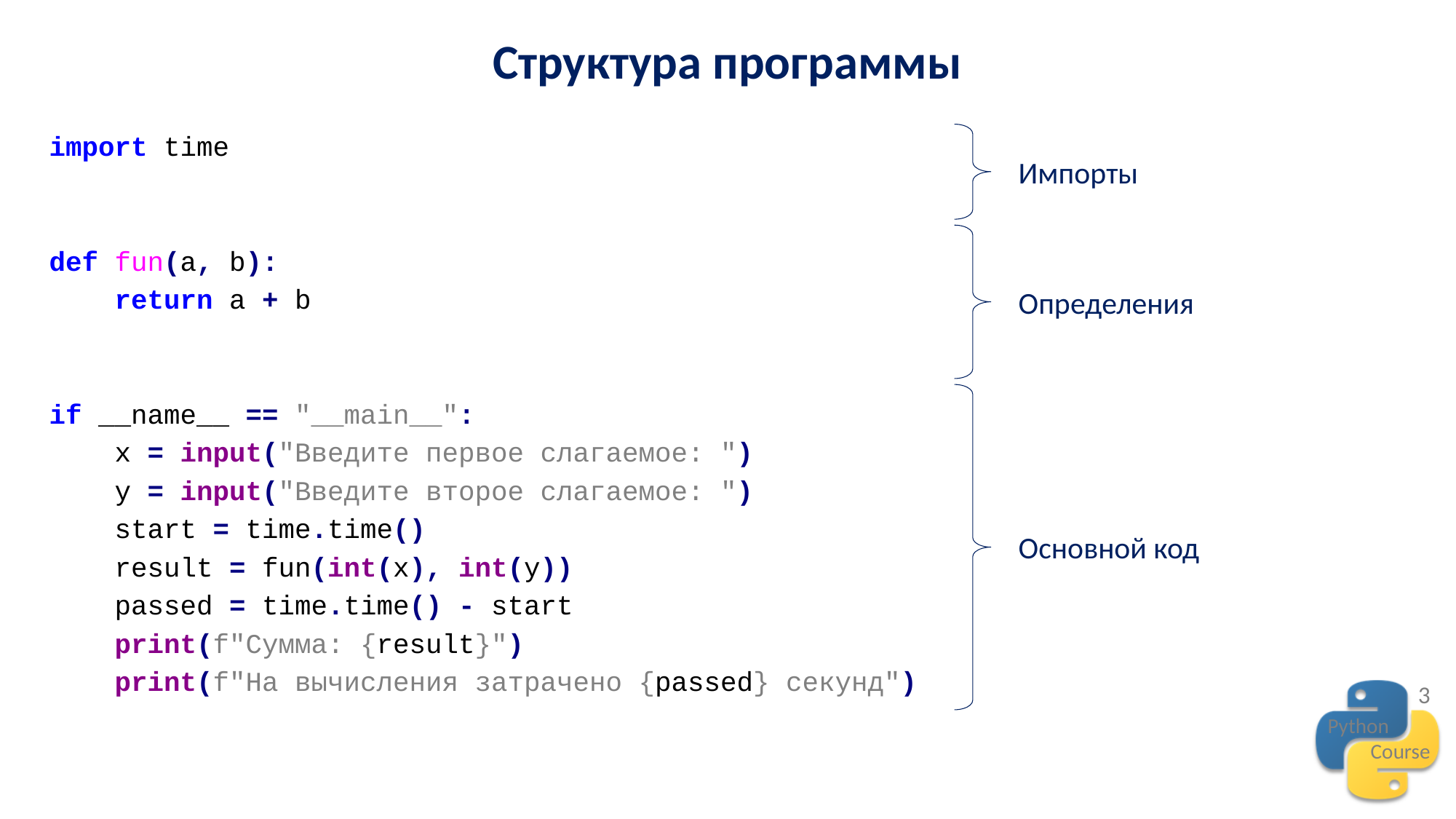

Структура программы
import time

def fun(a, b):
    return a + b

if __name__ == "__main__":
    x = input("Введите первое слагаемое: ")
    y = input("Введите второе слагаемое: ")
    start = time.time()
    result = fun(int(x), int(y))
    passed = time.time() - start
    print(f"Сумма: {result}")
    print(f"На вычисления затрачено {passed} секунд")

Импорты

Определения

Основной код